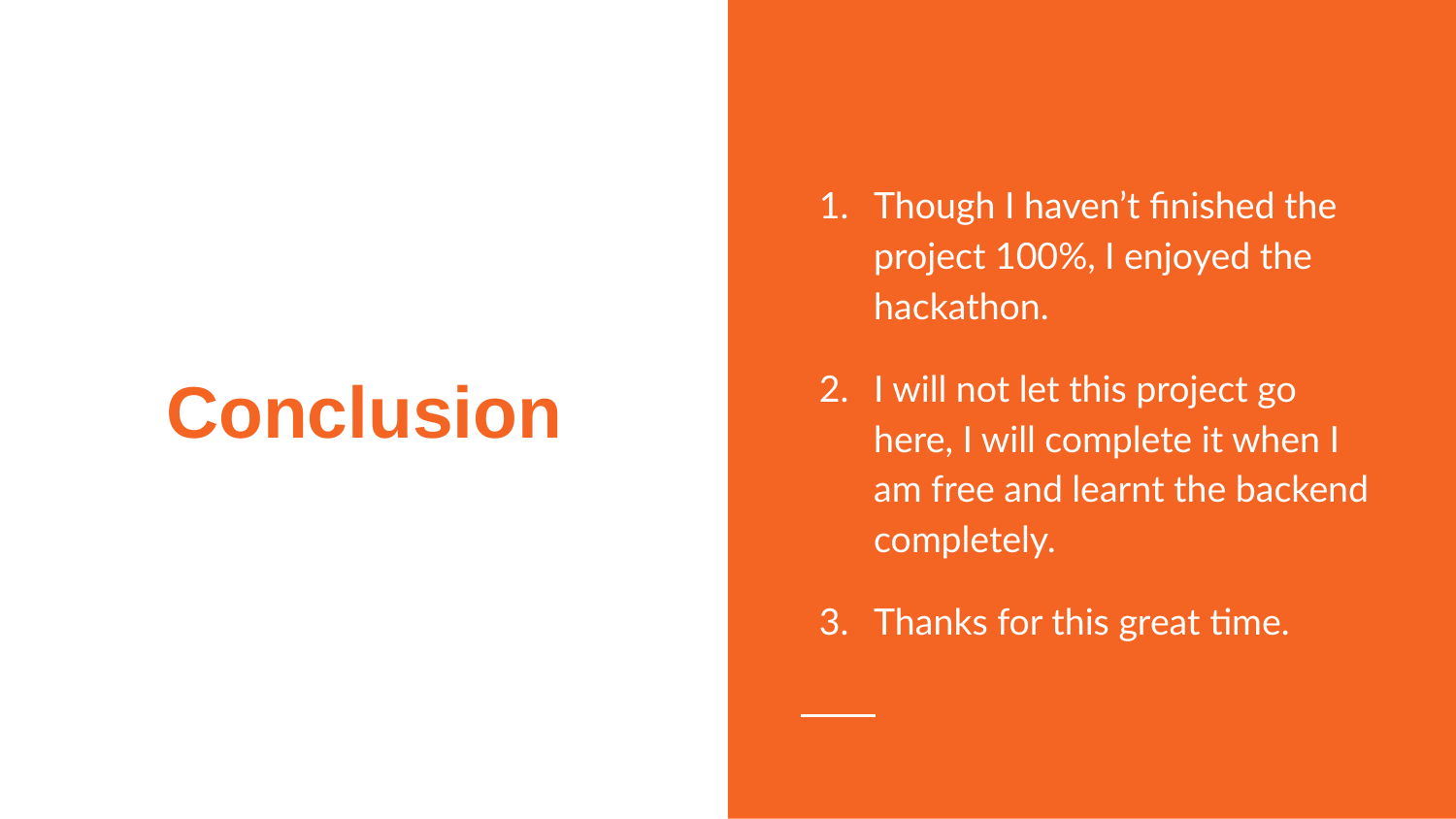

Though I haven’t finished the project 100%, I enjoyed the hackathon.
I will not let this project go here, I will complete it when I am free and learnt the backend completely.
Thanks for this great time.
# Conclusion